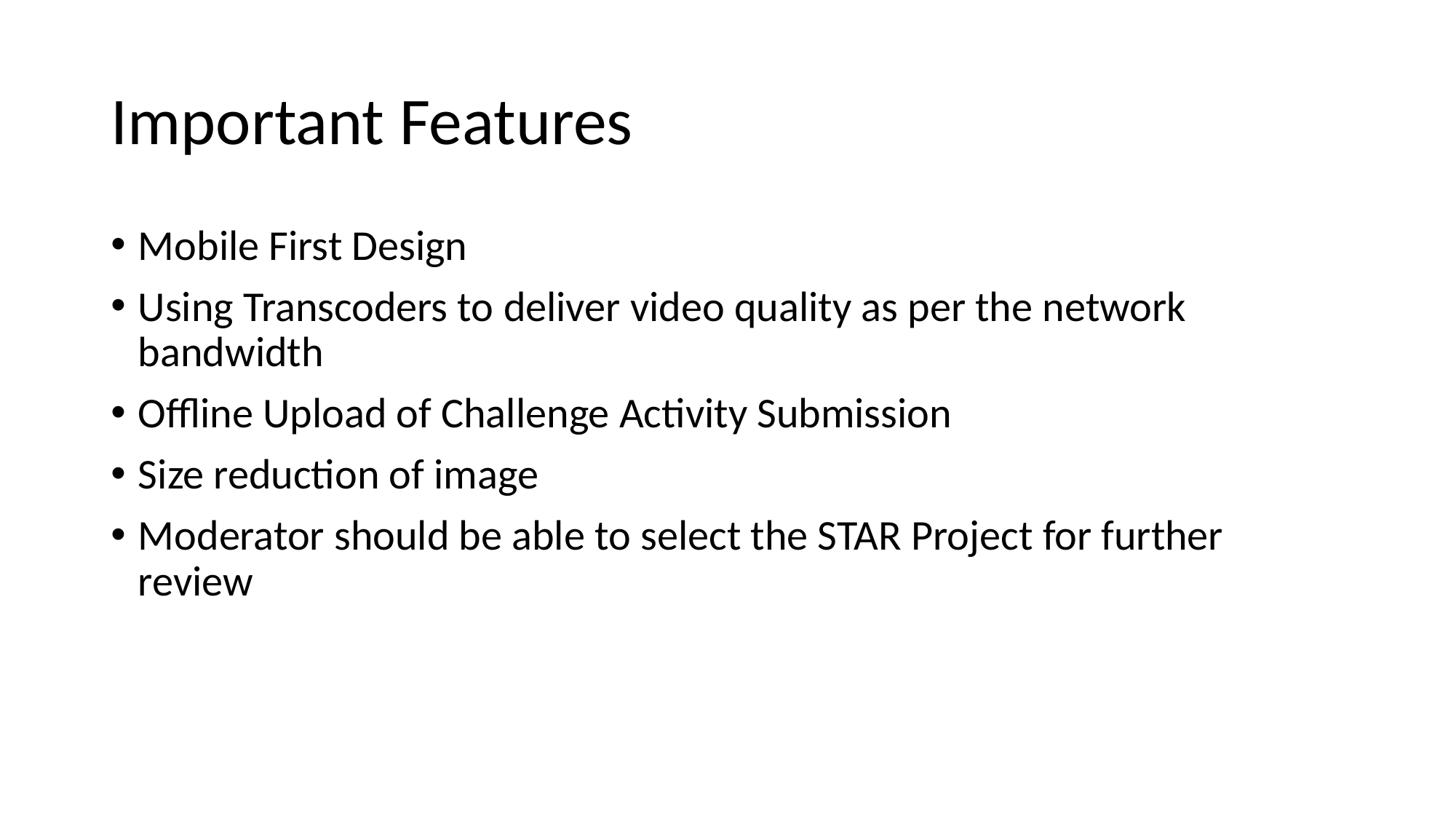

# Important Features
Mobile First Design
Using Transcoders to deliver video quality as per the network bandwidth
Offline Upload of Challenge Activity Submission
Size reduction of image
Moderator should be able to select the STAR Project for further review